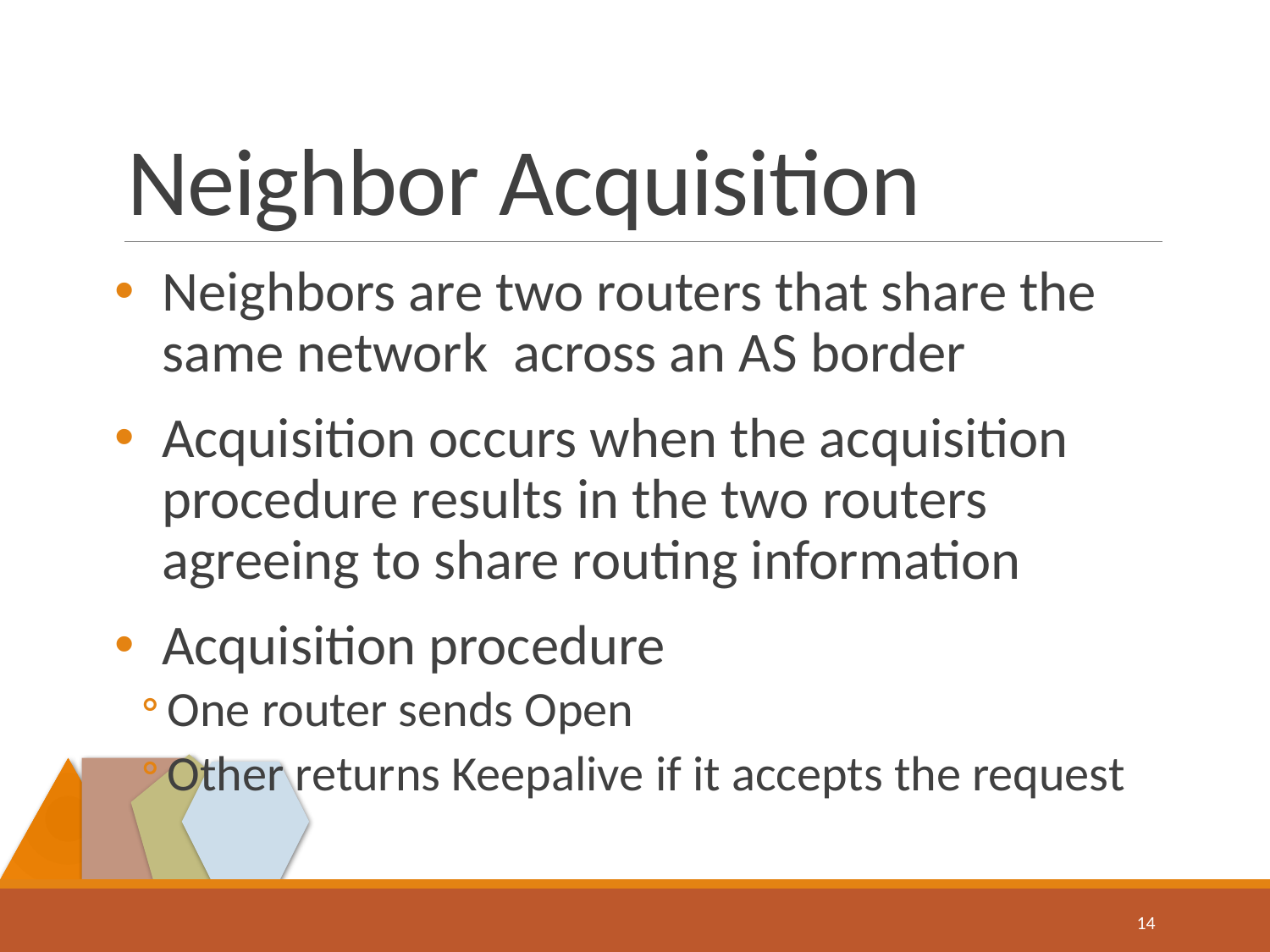

# Neighbor Acquisition
Neighbors are two routers that share the same network  across an AS border
Acquisition occurs when the acquisition procedure results in the two routers agreeing to share routing information
Acquisition procedure
One router sends Open
Other returns Keepalive if it accepts the request
14